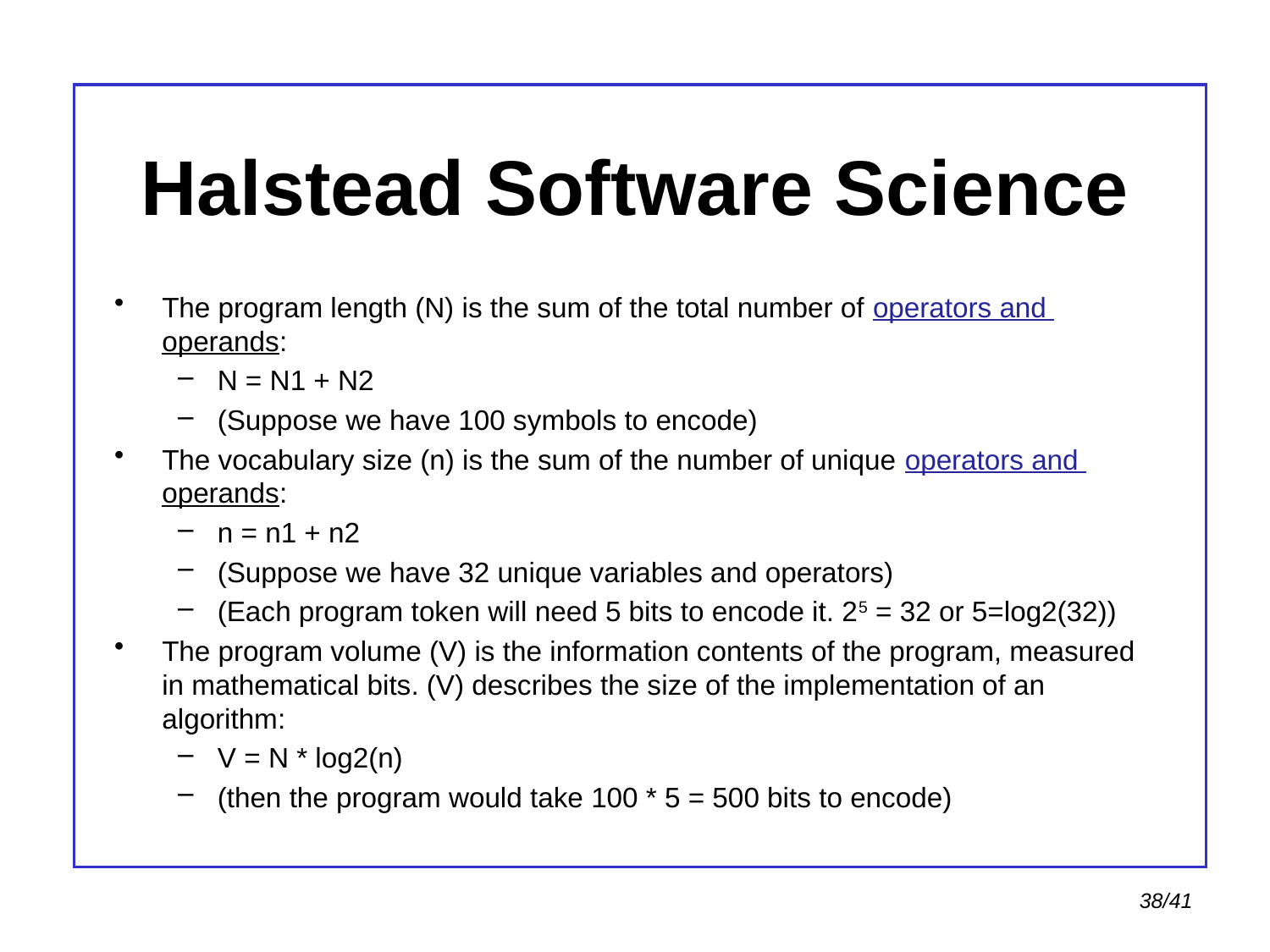

# Halstead Software Science
The program length (N) is the sum of the total number of operators and operands:
N = N1 + N2
(Suppose we have 100 symbols to encode)
The vocabulary size (n) is the sum of the number of unique operators and operands:
n = n1 + n2
(Suppose we have 32 unique variables and operators)
(Each program token will need 5 bits to encode it. 25 = 32 or 5=log2(32))
The program volume (V) is the information contents of the program, measured in mathematical bits. (V) describes the size of the implementation of an algorithm:
V = N * log2(n)
(then the program would take 100 * 5 = 500 bits to encode)